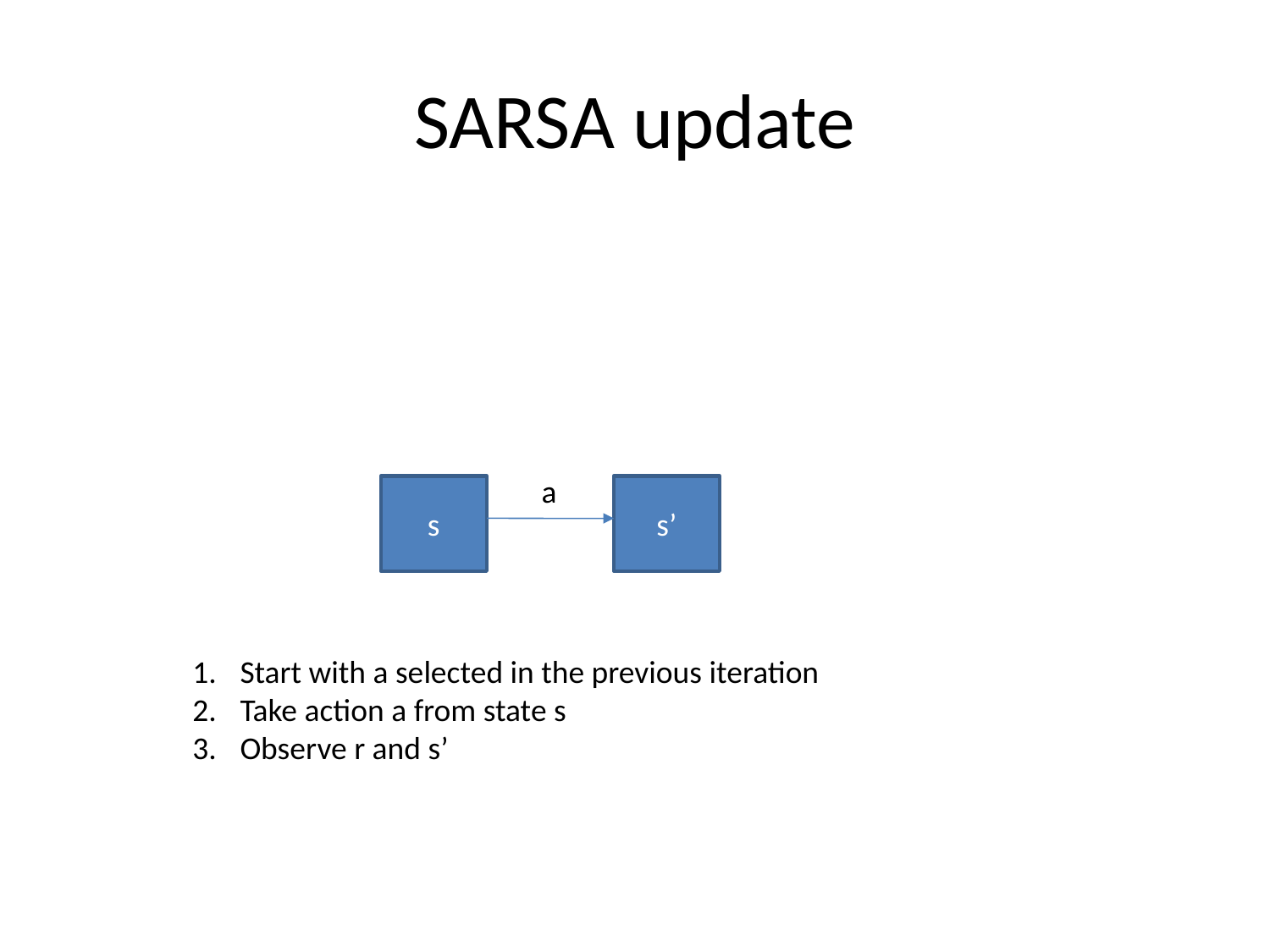

SARSA update
a
s
s’

Start with a selected in the previous iteration
Take action a from state s
Observe r and s’